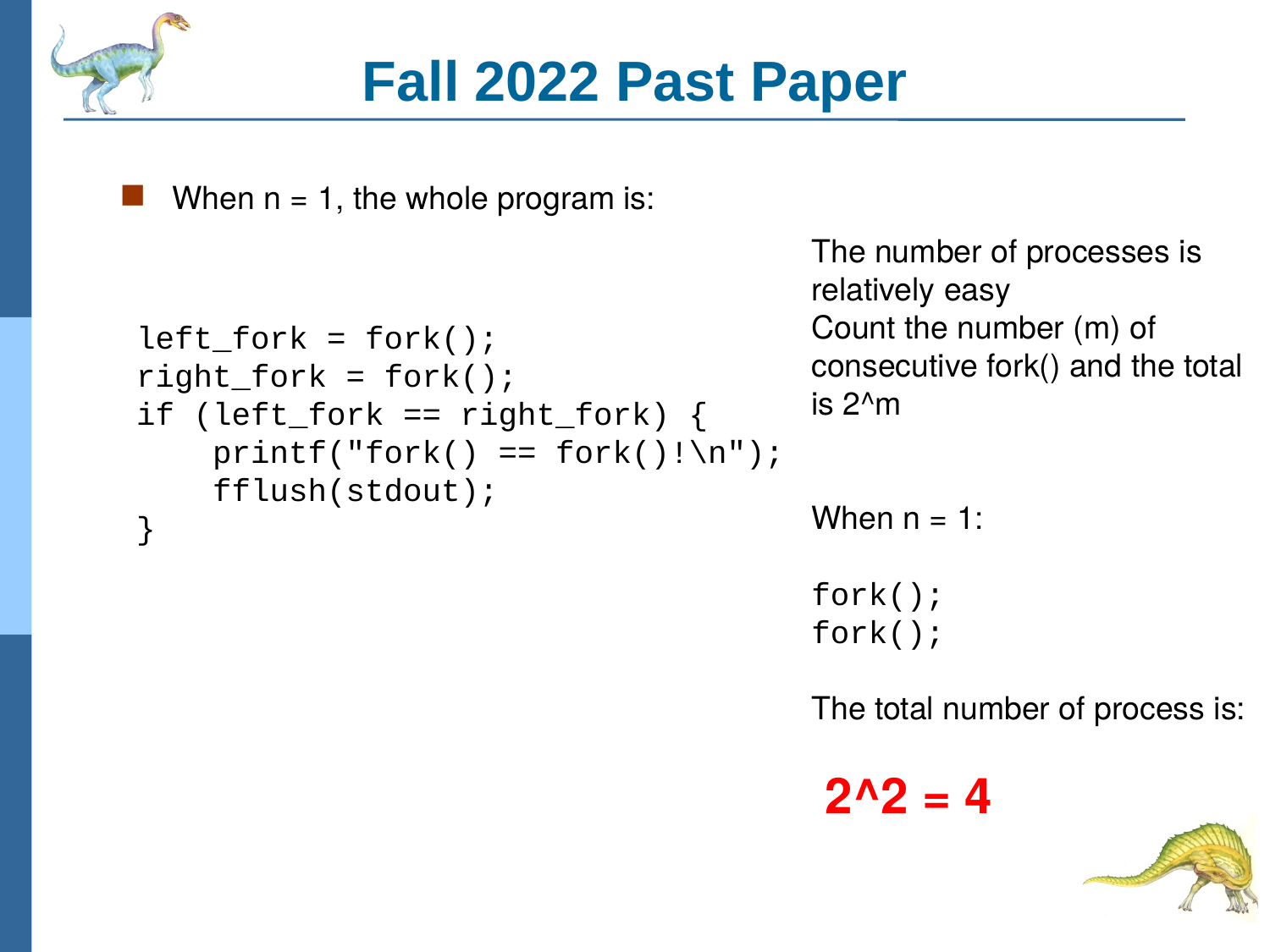

# Fall 2022 Past Paper
When n = 1, the whole program is:
The number of processes is relatively easy
Count the number (m) of consecutive fork() and the total is 2^m

When n = 1:

fork();
fork();

The total number of process is:

 2^2 = 4

    left_fork = fork();
    right_fork = fork();
    if (left_fork == right_fork) {
        printf("fork() == fork()!\n");
        fflush(stdout);
    }